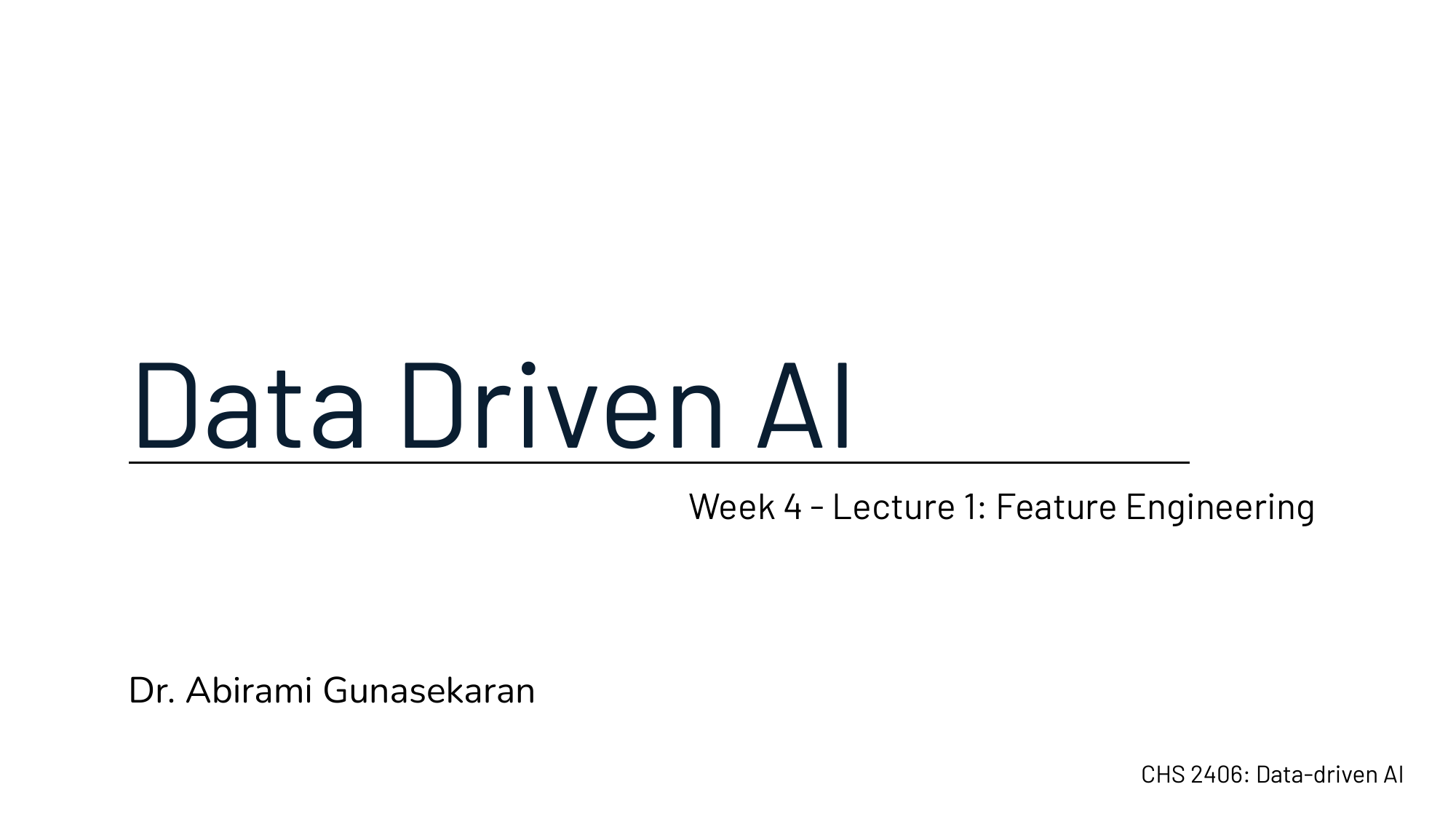

# Data Driven AI
Week 4 - Lecture 1: Feature Engineering
Dr. Abirami Gunasekaran
CHS 2406: Data-driven AI